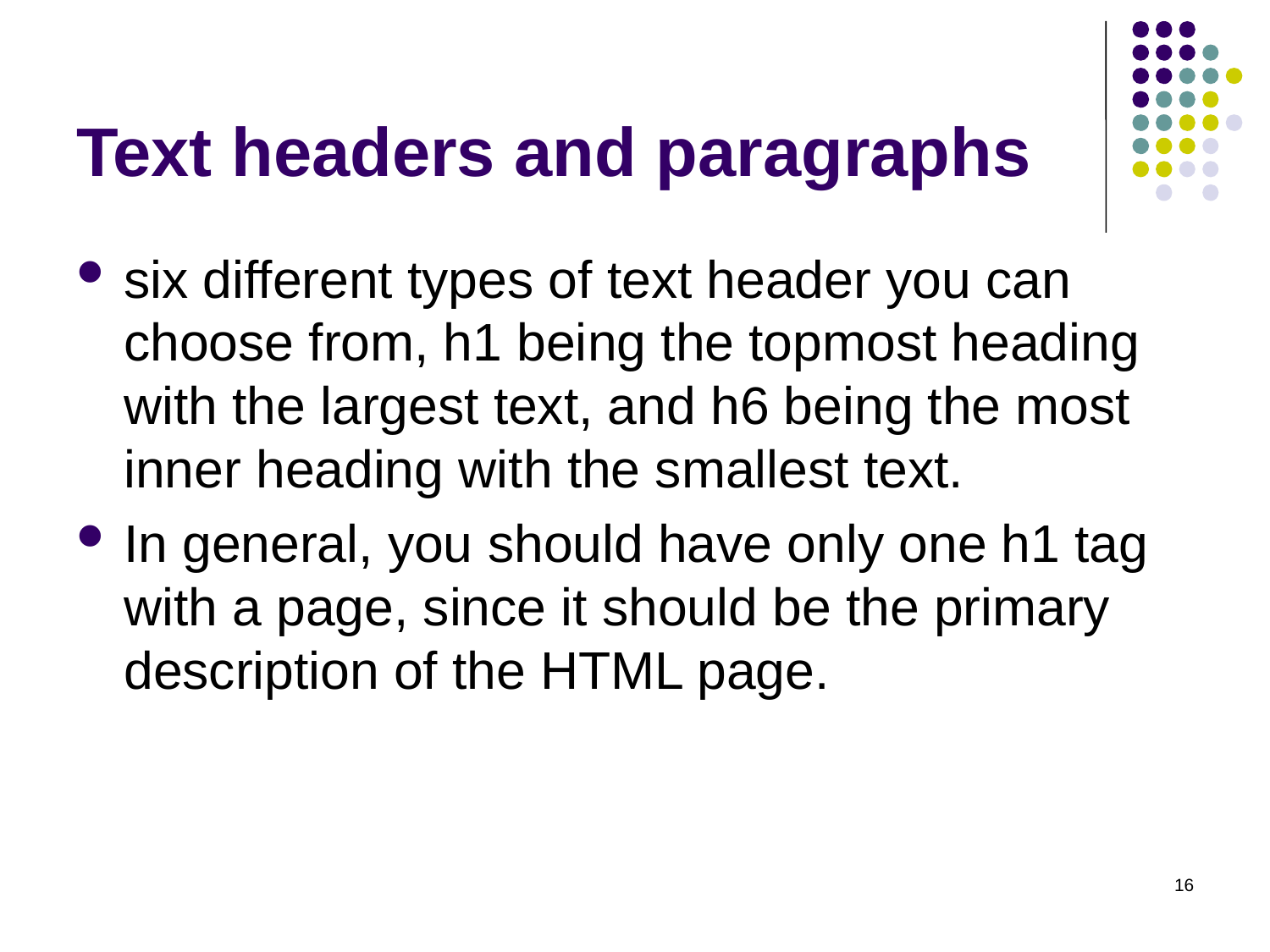

# Text headers and paragraphs
six different types of text header you can choose from, h1 being the topmost heading with the largest text, and h6 being the most inner heading with the smallest text.
In general, you should have only one h1 tag with a page, since it should be the primary description of the HTML page.

16